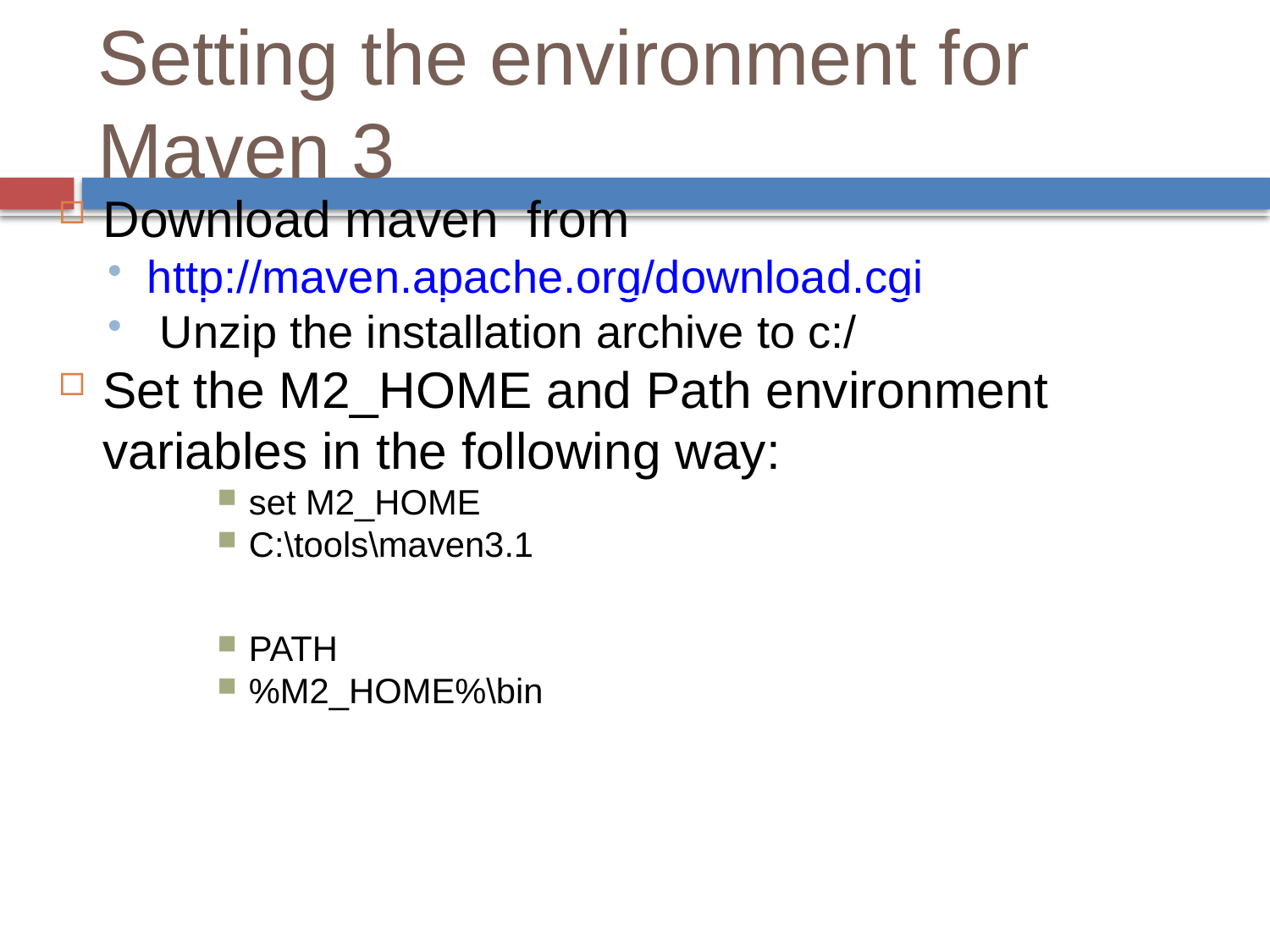

Setting the environment for Maven 3
Download maven  from
http://maven.apache.org/download.cgi
 Unzip the installation archive to c:/
Set the M2_HOME and Path environment variables in the following way:
set M2_HOME
C:\tools\maven3.1

PATH
%M2_HOME%\bin